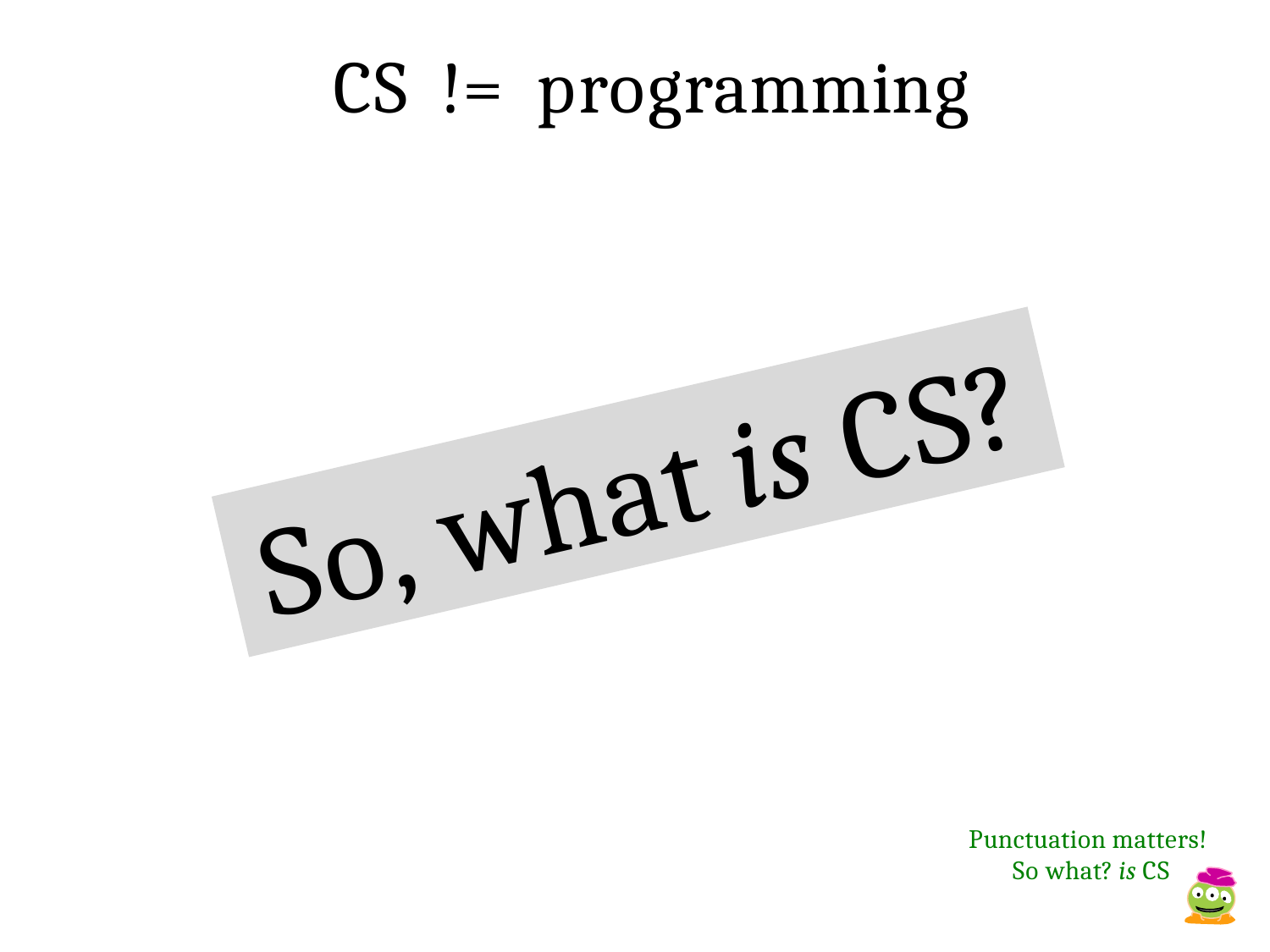

CS  !=  programming
So, what is CS?
Punctuation matters!
So what? is CS